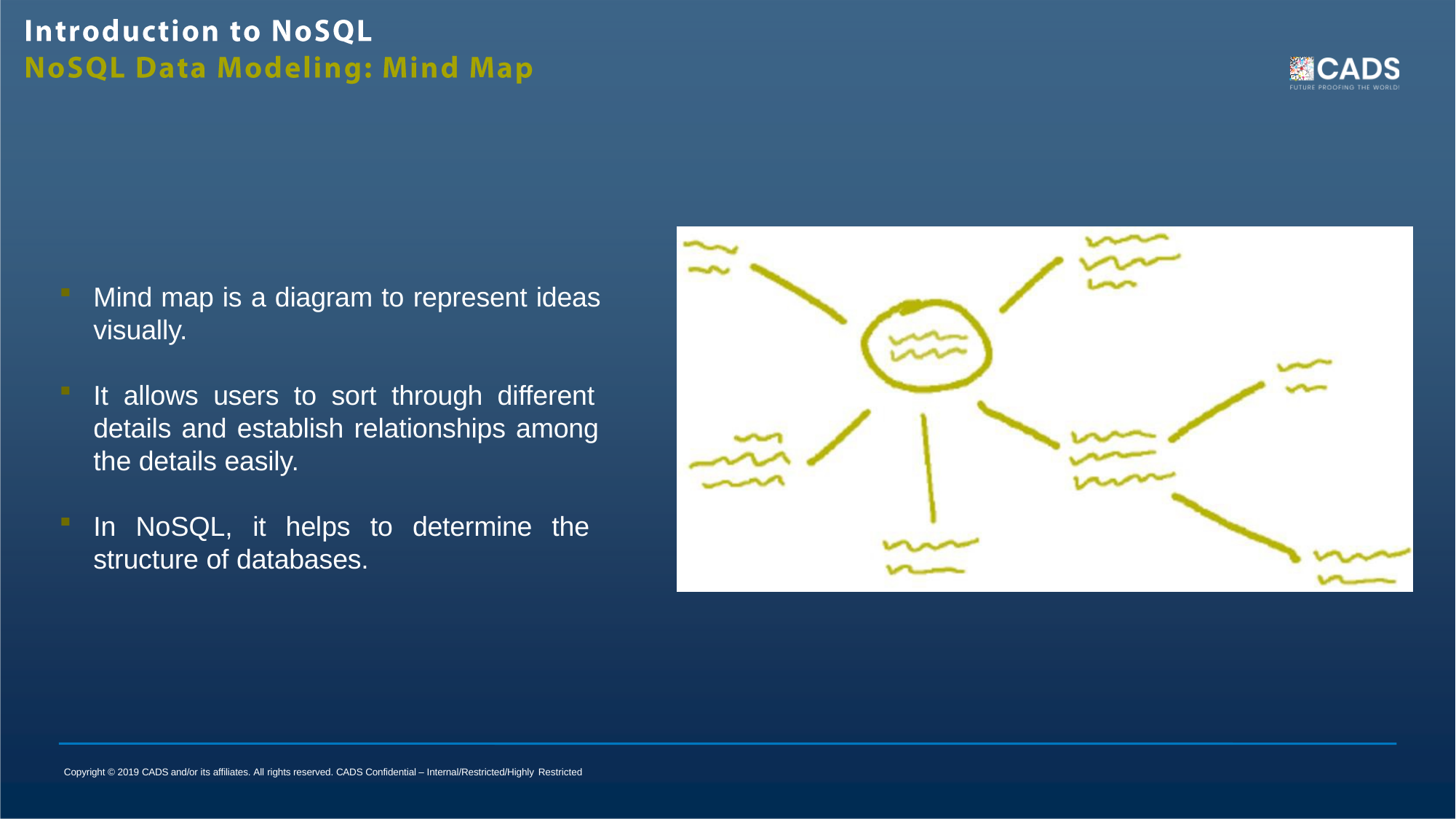

Mind map is a diagram to represent ideas  visually.
It allows users to sort through different  details and establish relationships among  the details easily.
In NoSQL, it helps to determine the  structure of databases.

Copyright © 2019 CADS and/or its affiliates. All rights reserved. CADS Confidential – Internal/Restricted/Highly Restricted